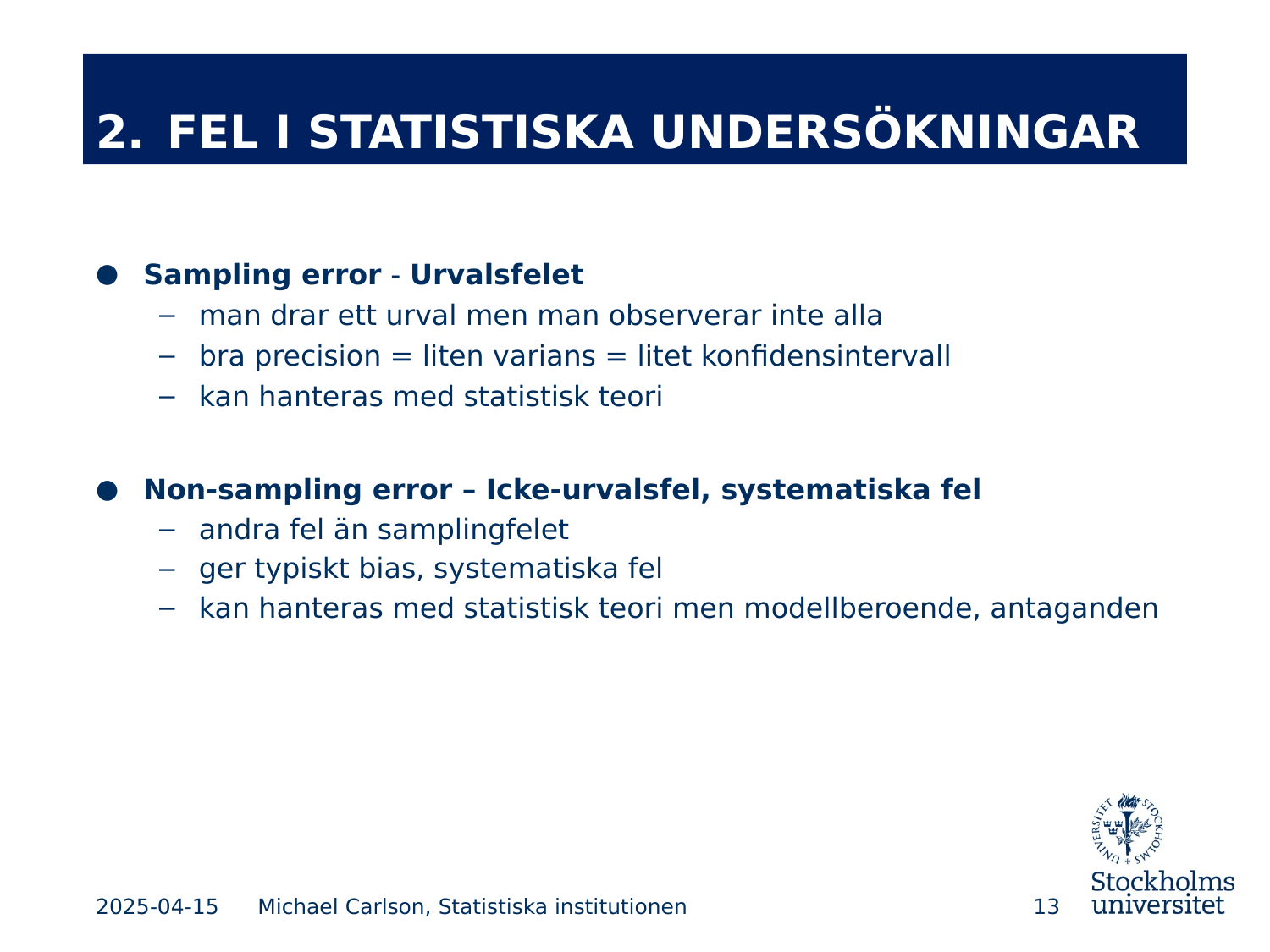

# Fel i statistiska undersökningar

Sampling error - Urvalsfelet
man drar ett urval men man observerar inte alla
bra precision = liten varians = litet konfidensintervall
kan hanteras med statistisk teori
Non-sampling error – Icke-urvalsfel, systematiska fel
andra fel än samplingfelet
ger typiskt bias, systematiska fel
kan hanteras med statistisk teori men modellberoende, antaganden
2025-04-15
Michael Carlson, Statistiska institutionen
13